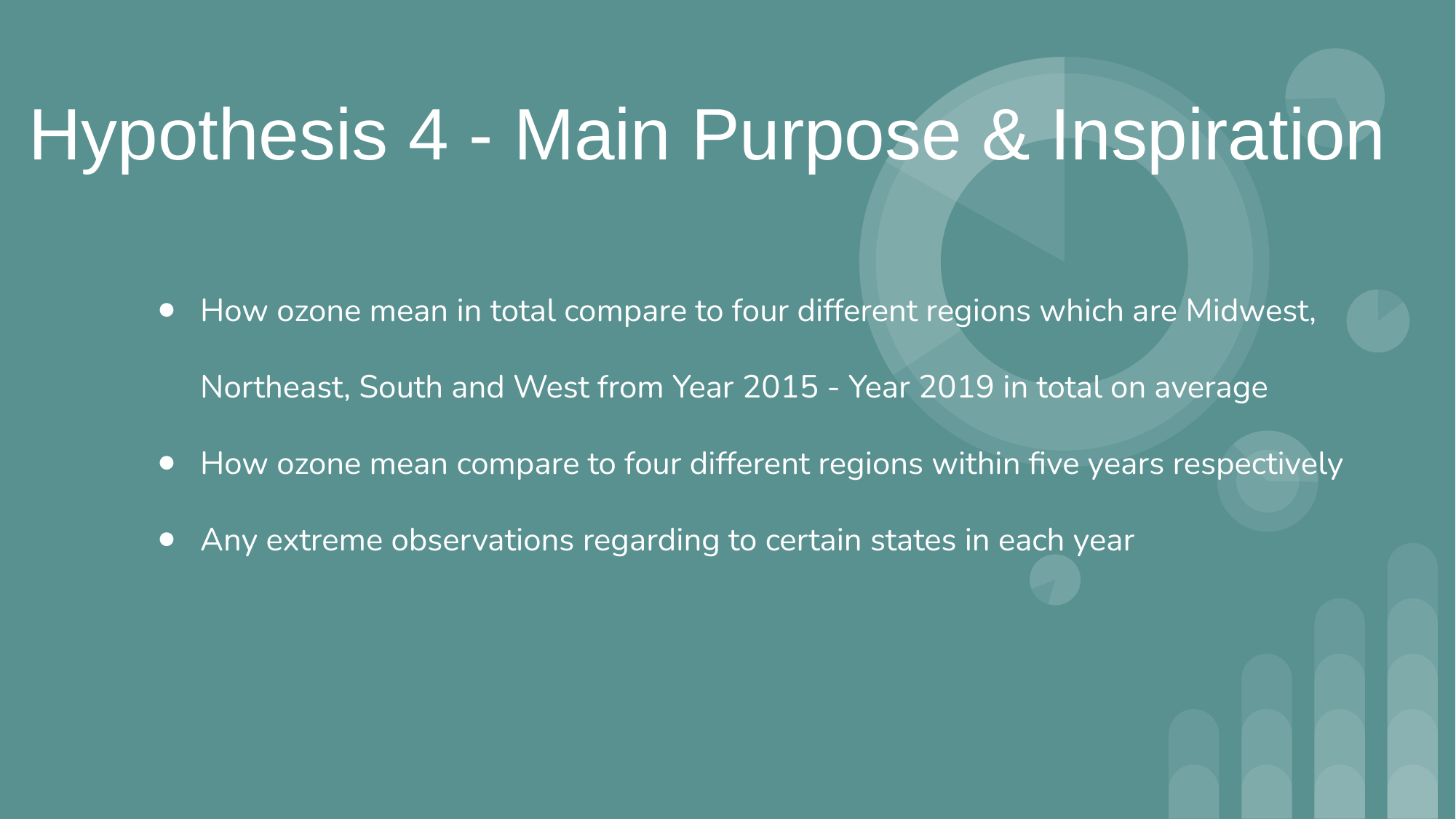

# Hypothesis 4 - Main Purpose & Inspiration
How ozone mean in total compare to four different regions which are Midwest, Northeast, South and West from Year 2015 - Year 2019 in total on average
How ozone mean compare to four different regions within five years respectively
Any extreme observations regarding to certain states in each year